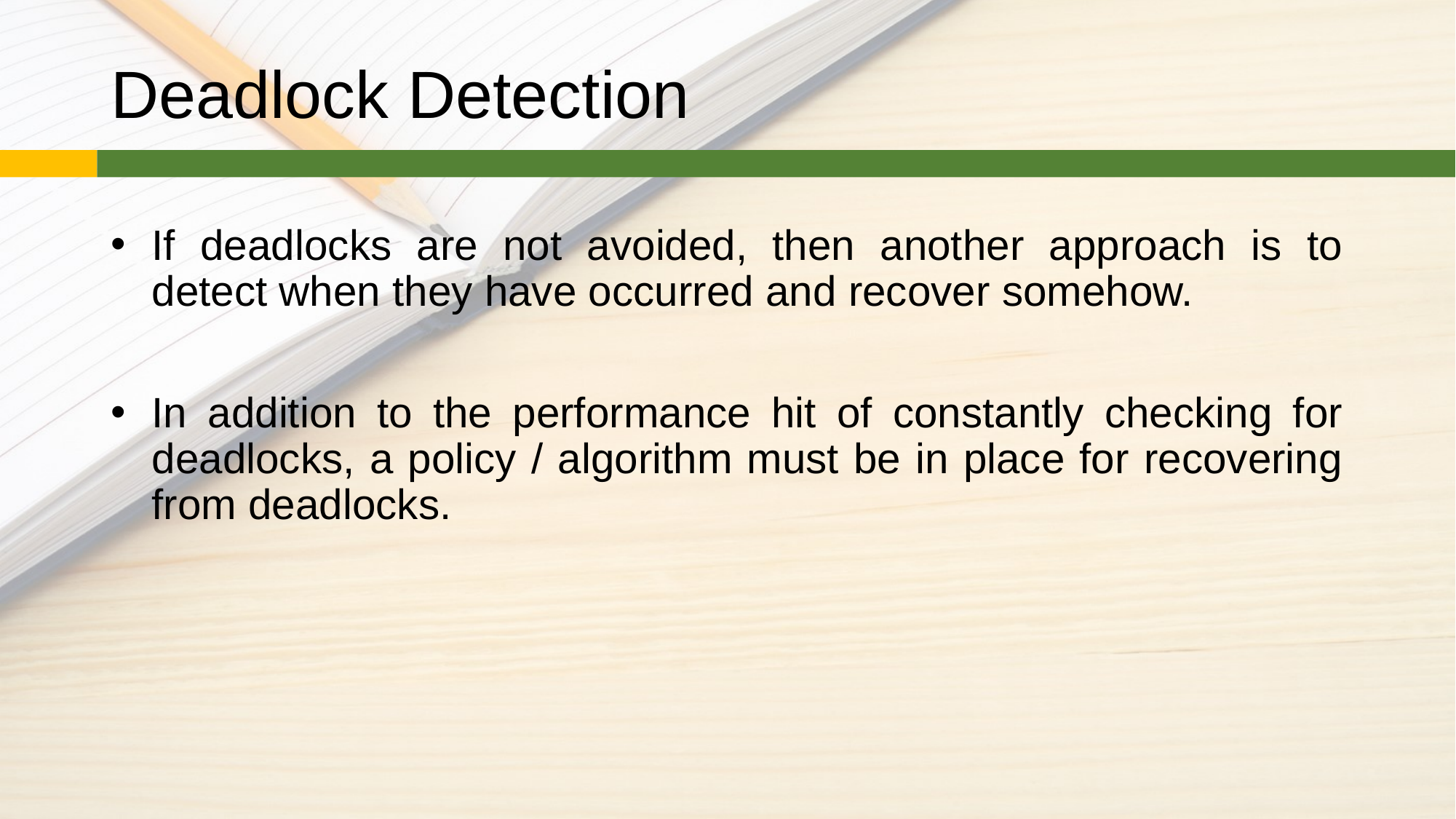

# Deadlock Detection
If deadlocks are not avoided, then another approach is to detect when they have occurred and recover somehow.

In addition to the performance hit of constantly checking for deadlocks, a policy / algorithm must be in place for recovering from deadlocks.